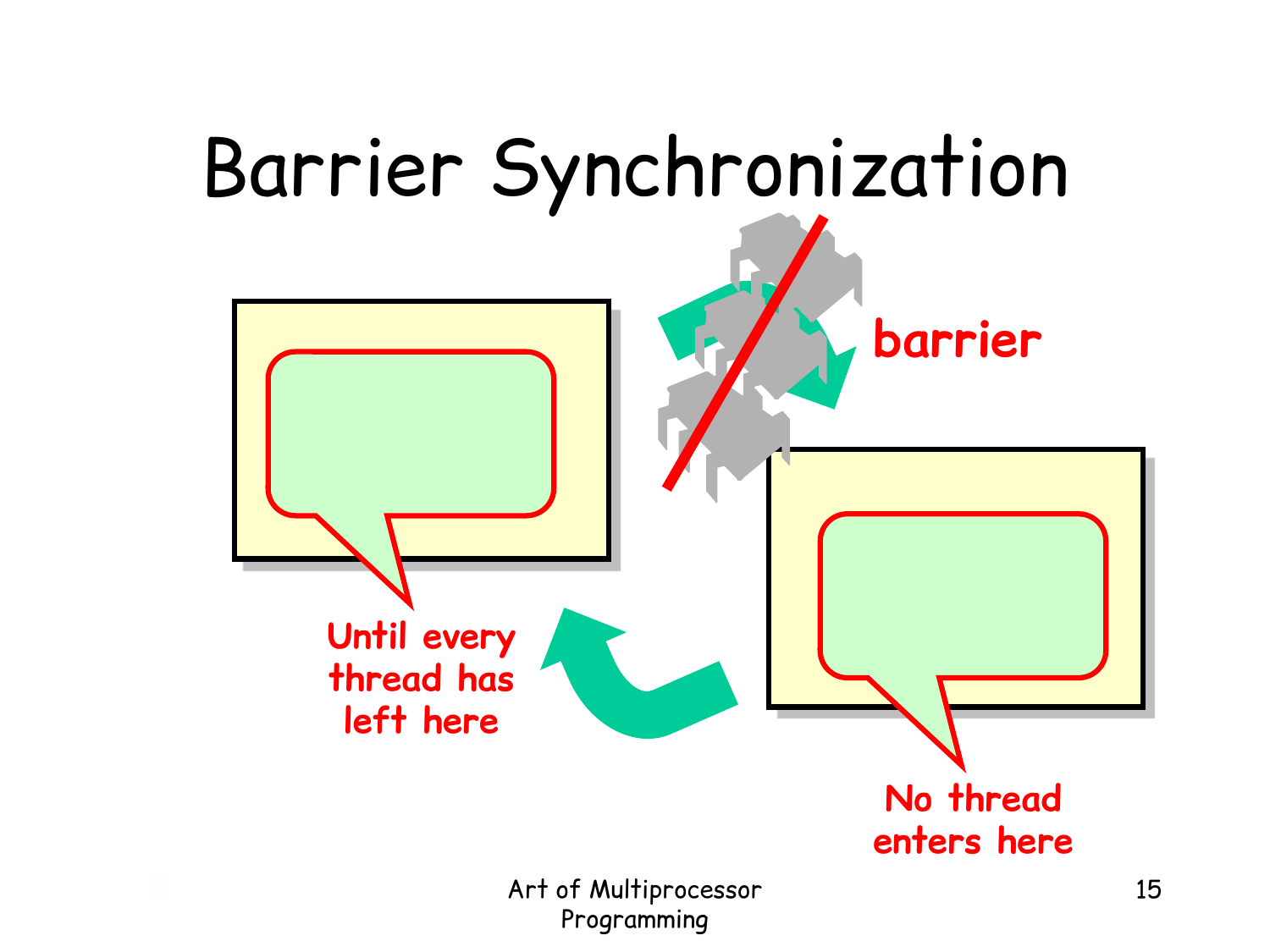

# Barrier Synchronization

barrier

Until every thread has left here
No thread enters here
Art of Multiprocessor Programming
15